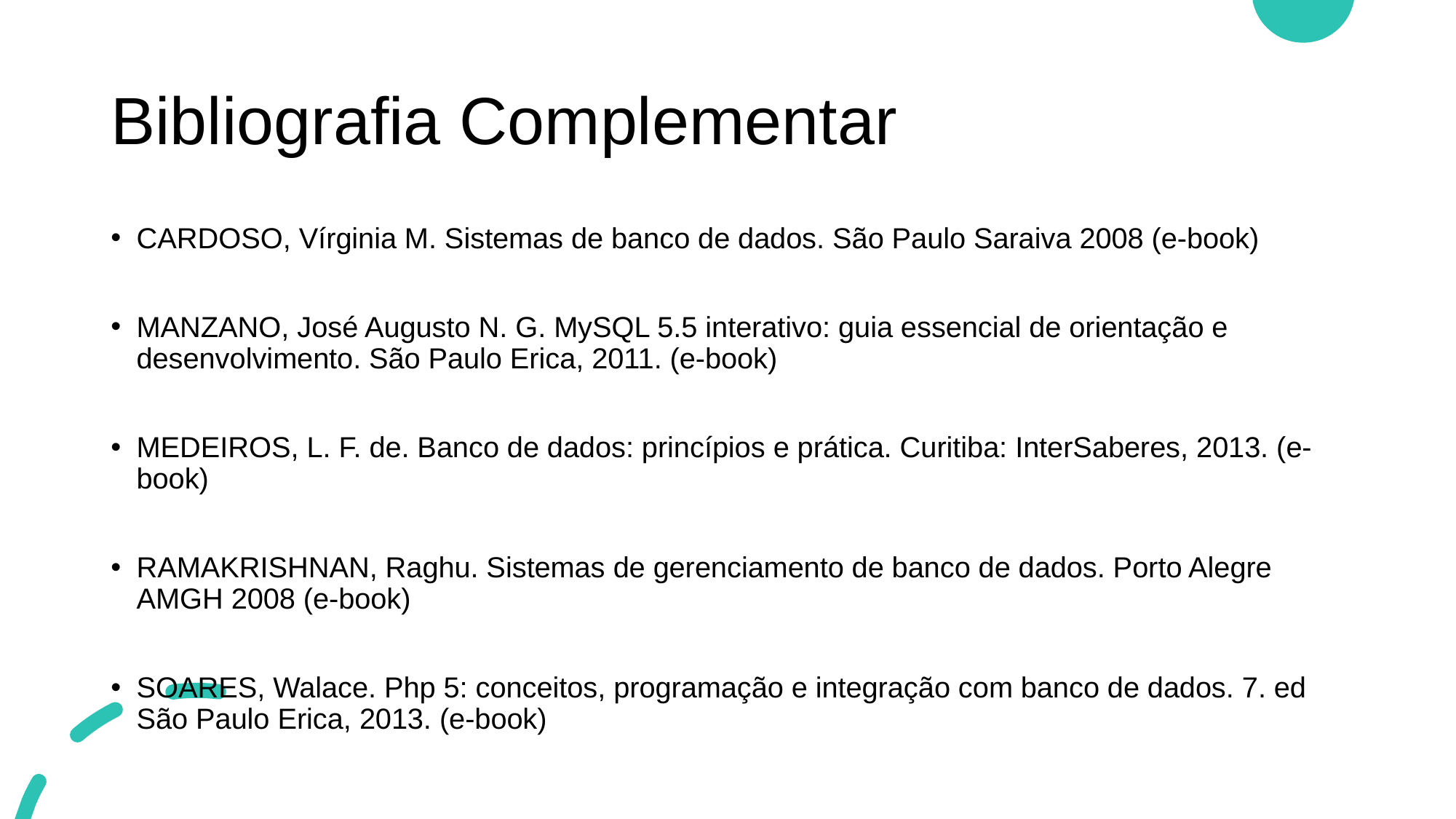

# Bibliografia Complementar
CARDOSO, Vírginia M. Sistemas de banco de dados. São Paulo Saraiva 2008 (e-book)

MANZANO, José Augusto N. G. MySQL 5.5 interativo: guia essencial de orientação e desenvolvimento. São Paulo Erica, 2011. (e-book)

MEDEIROS, L. F. de. Banco de dados: princípios e prática. Curitiba: InterSaberes, 2013. (e-book)

RAMAKRISHNAN, Raghu. Sistemas de gerenciamento de banco de dados. Porto Alegre AMGH 2008 (e-book)

SOARES, Walace. Php 5: conceitos, programação e integração com banco de dados. 7. ed São Paulo Erica, 2013. (e-book)